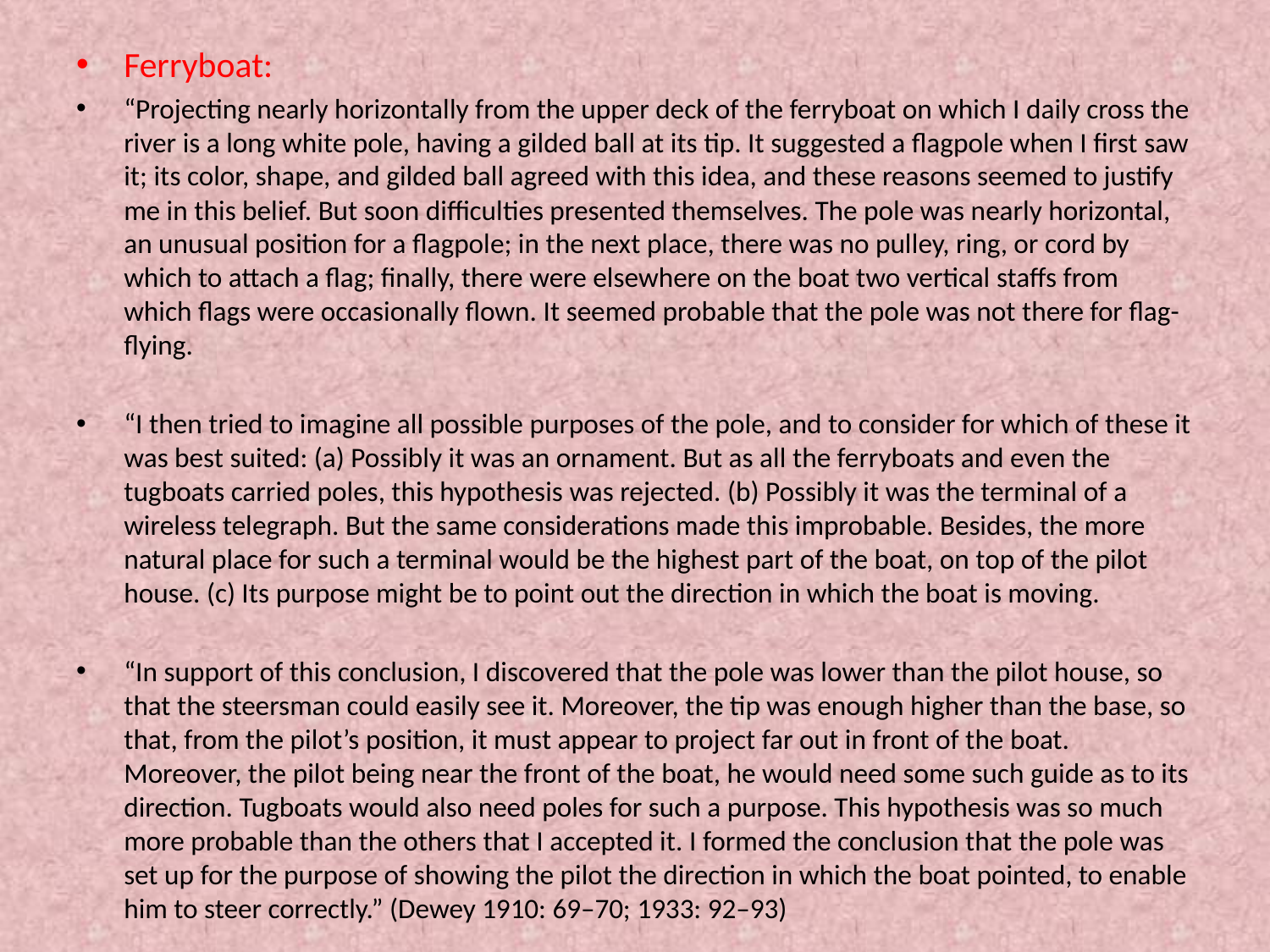

Ferryboat:
“Projecting nearly horizontally from the upper deck of the ferryboat on which I daily cross the river is a long white pole, having a gilded ball at its tip. It suggested a flagpole when I first saw it; its color, shape, and gilded ball agreed with this idea, and these reasons seemed to justify me in this belief. But soon difficulties presented themselves. The pole was nearly horizontal, an unusual position for a flagpole; in the next place, there was no pulley, ring, or cord by which to attach a flag; finally, there were elsewhere on the boat two vertical staffs from which flags were occasionally flown. It seemed probable that the pole was not there for flag-flying.

“I then tried to imagine all possible purposes of the pole, and to consider for which of these it was best suited: (a) Possibly it was an ornament. But as all the ferryboats and even the tugboats carried poles, this hypothesis was rejected. (b) Possibly it was the terminal of a wireless telegraph. But the same considerations made this improbable. Besides, the more natural place for such a terminal would be the highest part of the boat, on top of the pilot house. (c) Its purpose might be to point out the direction in which the boat is moving.

“In support of this conclusion, I discovered that the pole was lower than the pilot house, so that the steersman could easily see it. Moreover, the tip was enough higher than the base, so that, from the pilot’s position, it must appear to project far out in front of the boat. Moreover, the pilot being near the front of the boat, he would need some such guide as to its direction. Tugboats would also need poles for such a purpose. This hypothesis was so much more probable than the others that I accepted it. I formed the conclusion that the pole was set up for the purpose of showing the pilot the direction in which the boat pointed, to enable him to steer correctly.” (Dewey 1910: 69–70; 1933: 92–93)